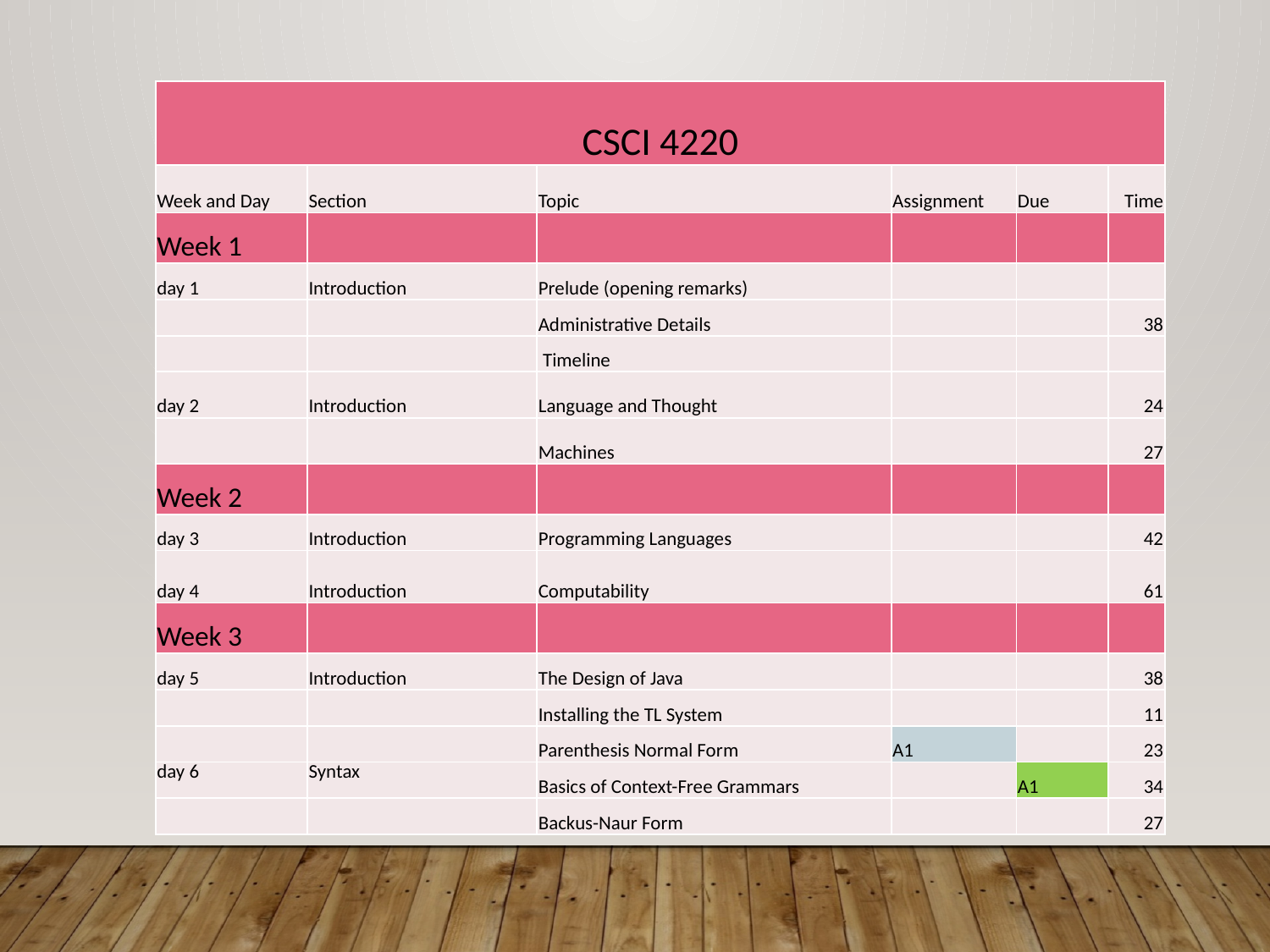

| CSCI 4220 |  |  |  |  |  |
| --- | --- | --- | --- | --- | --- |
| Week and Day | Section | Topic | Assignment | Due | Time |
| Week 1 |  |  |  |  |  |
| day 1 | Introduction | Prelude (opening remarks) |  |  |  |
|  |  | Administrative Details |  |  | 38 |
|  |  | Timeline |  |  |  |
| day 2 | Introduction | Language and Thought |  |  | 24 |
|  |  | Machines |  |  | 27 |
| Week 2 |  |  |  |  |  |
| day 3 | Introduction | Programming Languages |  |  | 42 |
| day 4 | Introduction | Computability |  |  | 61 |
| Week 3 |  |  |  |  |  |
| day 5 | Introduction | The Design of Java |  |  | 38 |
|  |  | Installing the TL System |  |  | 11 |
|  |  | Parenthesis Normal Form | A1 |  | 23 |
| day 6 | Syntax | Basics of Context-Free Grammars |  | A1 | 34 |
|  |  | Backus-Naur Form |  |  | 27 |